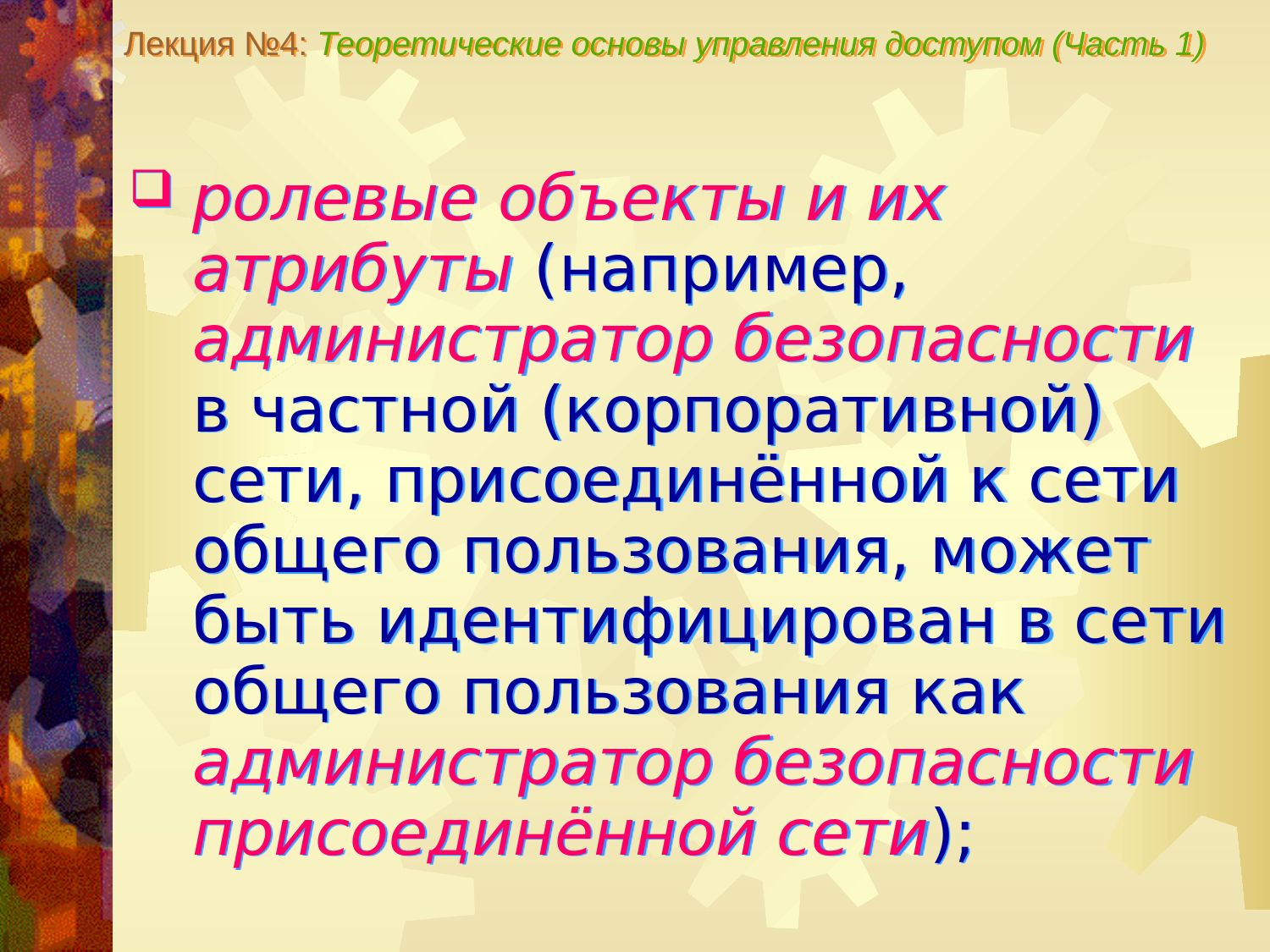

Лекция №4: Теоретические основы управления доступом (Часть 1)
ролевые объекты и их атрибуты (например, администратор безопасности в частной (корпоративной) сети, присоединённой к сети общего пользования, может быть идентифицирован в сети общего пользования как администратор безопасности присоединённой сети);